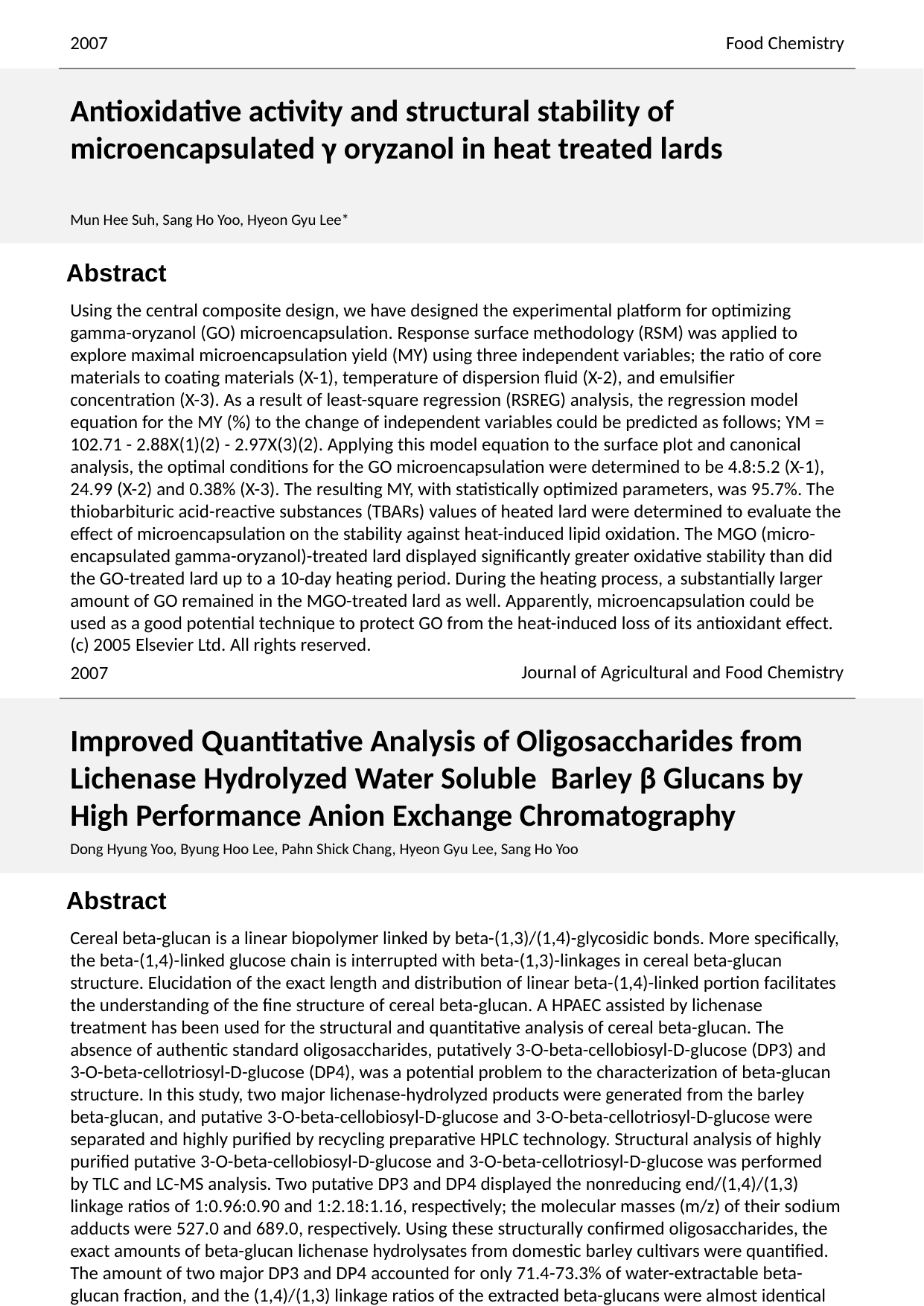

2007
Food Chemistry
Antioxidative activity and structural stability of microencapsulated γ oryzanol in heat treated lards
Mun Hee Suh, Sang Ho Yoo, Hyeon Gyu Lee*
Using the central composite design, we have designed the experimental platform for optimizing gamma-oryzanol (GO) microencapsulation. Response surface methodology (RSM) was applied to explore maximal microencapsulation yield (MY) using three independent variables; the ratio of core materials to coating materials (X-1), temperature of dispersion fluid (X-2), and emulsifier concentration (X-3). As a result of least-square regression (RSREG) analysis, the regression model equation for the MY (%) to the change of independent variables could be predicted as follows; YM = 102.71 - 2.88X(1)(2) - 2.97X(3)(2). Applying this model equation to the surface plot and canonical analysis, the optimal conditions for the GO microencapsulation were determined to be 4.8:5.2 (X-1), 24.99 (X-2) and 0.38% (X-3). The resulting MY, with statistically optimized parameters, was 95.7%. The thiobarbituric acid-reactive substances (TBARs) values of heated lard were determined to evaluate the effect of microencapsulation on the stability against heat-induced lipid oxidation. The MGO (micro-encapsulated gamma-oryzanol)-treated lard displayed significantly greater oxidative stability than did the GO-treated lard up to a 10-day heating period. During the heating process, a substantially larger amount of GO remained in the MGO-treated lard as well. Apparently, microencapsulation could be used as a good potential technique to protect GO from the heat-induced loss of its antioxidant effect. (c) 2005 Elsevier Ltd. All rights reserved.
Journal of Agricultural and Food Chemistry
2007
Improved Quantitative Analysis of Oligosaccharides from Lichenase Hydrolyzed Water Soluble  Barley β Glucans by High Performance Anion Exchange Chromatography
Dong Hyung Yoo, Byung Hoo Lee, Pahn Shick Chang, Hyeon Gyu Lee, Sang Ho Yoo
Cereal beta-glucan is a linear biopolymer linked by beta-(1,3)/(1,4)-glycosidic bonds. More specifically, the beta-(1,4)-linked glucose chain is interrupted with beta-(1,3)-linkages in cereal beta-glucan structure. Elucidation of the exact length and distribution of linear beta-(1,4)-linked portion facilitates the understanding of the fine structure of cereal beta-glucan. A HPAEC assisted by lichenase treatment has been used for the structural and quantitative analysis of cereal beta-glucan. The absence of authentic standard oligosaccharides, putatively 3-O-beta-cellobiosyl-D-glucose (DP3) and 3-O-beta-cellotriosyl-D-glucose (DP4), was a potential problem to the characterization of beta-glucan structure. In this study, two major lichenase-hydrolyzed products were generated from the barley beta-glucan, and putative 3-O-beta-cellobiosyl-D-glucose and 3-O-beta-cellotriosyl-D-glucose were separated and highly purified by recycling preparative HPLC technology. Structural analysis of highly purified putative 3-O-beta-cellobiosyl-D-glucose and 3-O-beta-cellotriosyl-D-glucose was performed by TLC and LC-MS analysis. Two putative DP3 and DP4 displayed the nonreducing end/(1,4)/(1,3) linkage ratios of 1:0.96:0.90 and 1:2.18:1.16, respectively; the molecular masses (m/z) of their sodium adducts were 527.0 and 689.0, respectively. Using these structurally confirmed oligosaccharides, the exact amounts of beta-glucan lichenase hydrolysates from domestic barley cultivars were quantified. The amount of two major DP3 and DP4 accounted for only 71.4-73.3% of water-extractable beta-glucan fraction, and the (1,4)/(1,3) linkage ratios of the extracted beta-glucans were almost identical in the range of 2.24-2.25 among the barley cultivars tested.